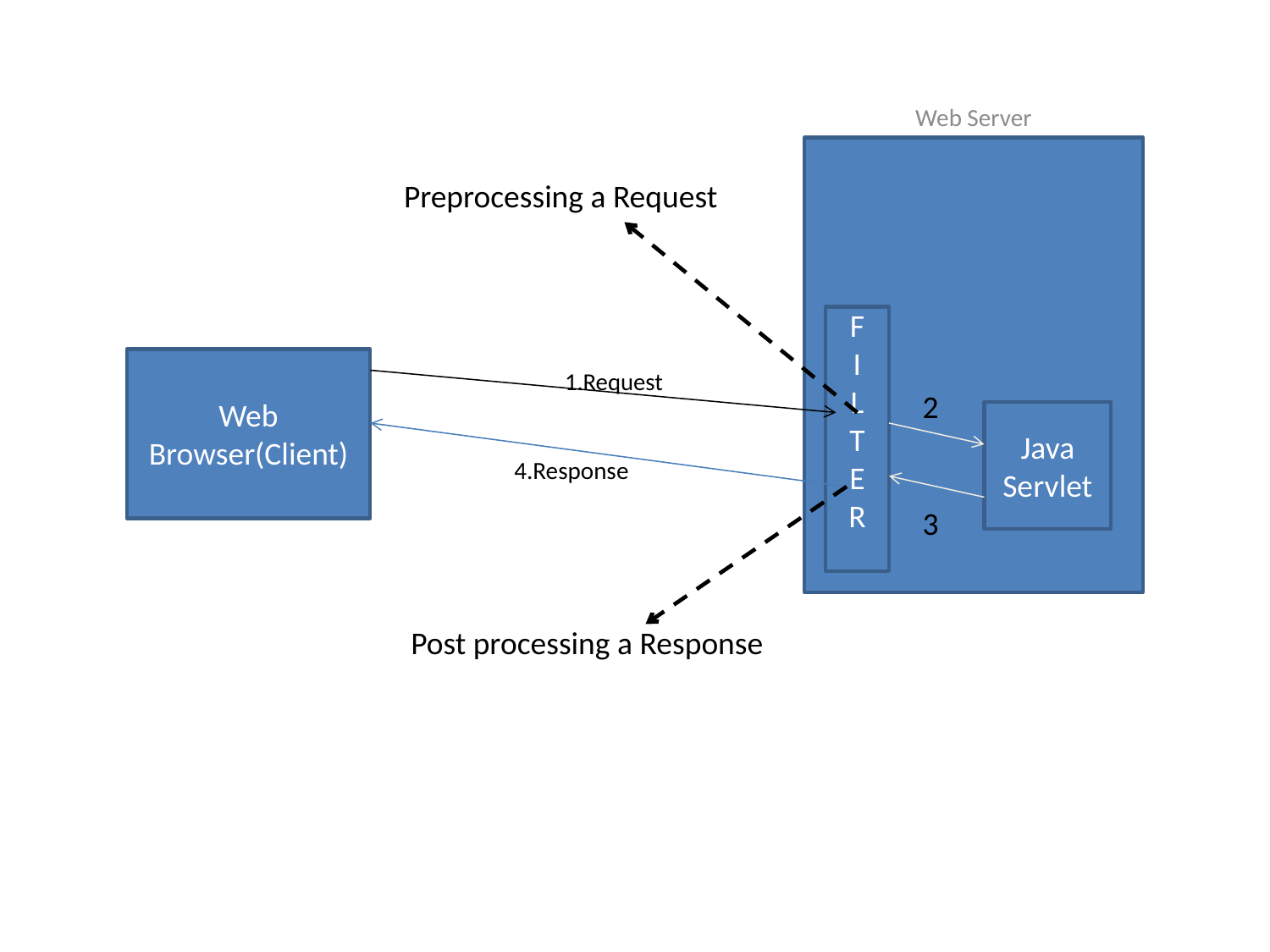

Web Server

Preprocessing a Request
F
I
L
T
E
R

Web Browser(Client)
1.Request
2
Java Servlet
4.Response
3
Post processing a Response